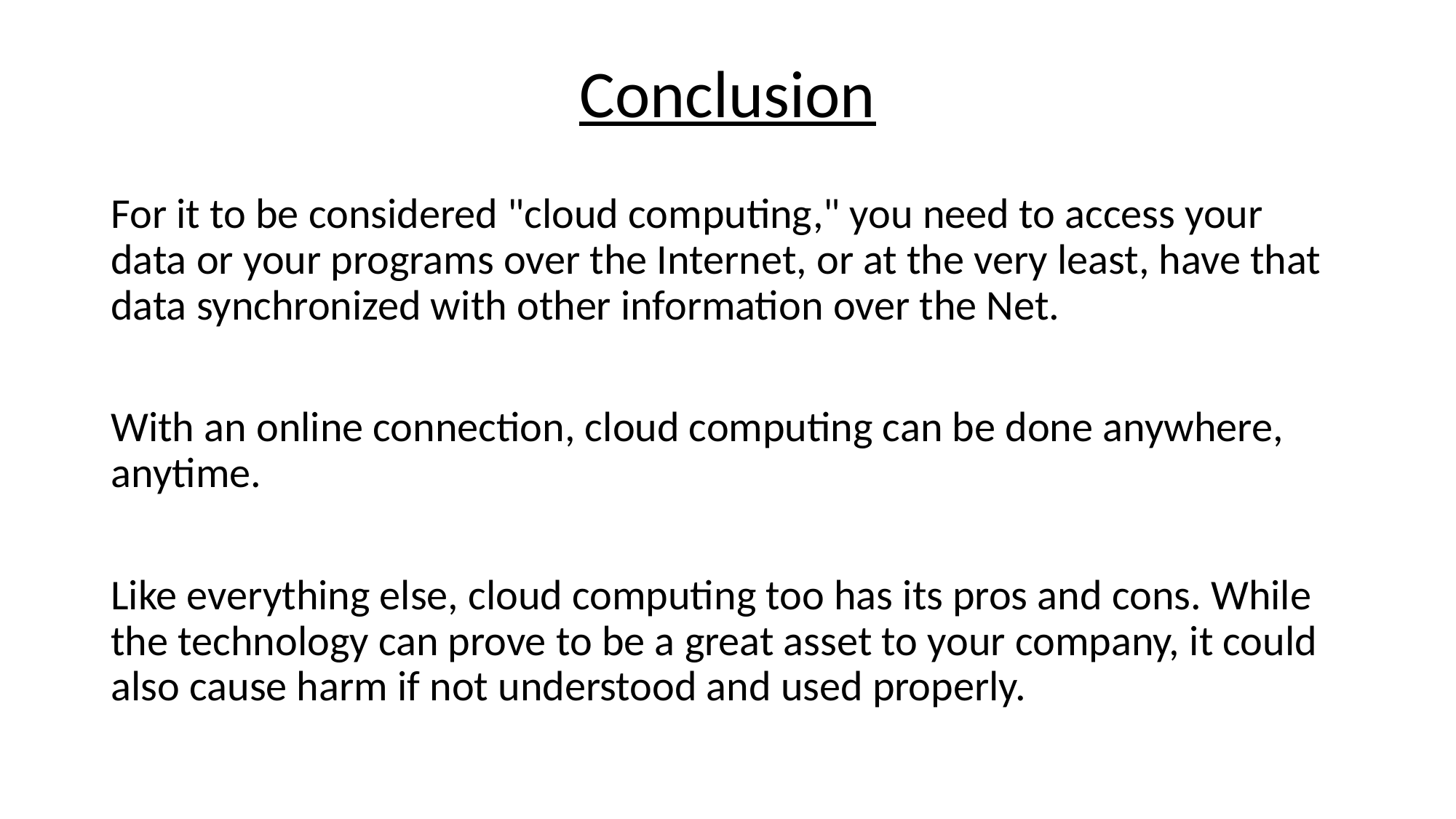

# Conclusion
For it to be considered "cloud computing," you need to access your data or your programs over the Internet, or at the very least, have that data synchronized with other information over the Net.

With an online connection, cloud computing can be done anywhere, anytime.

Like everything else, cloud computing too has its pros and cons. While the technology can prove to be a great asset to your company, it could also cause harm if not understood and used properly.